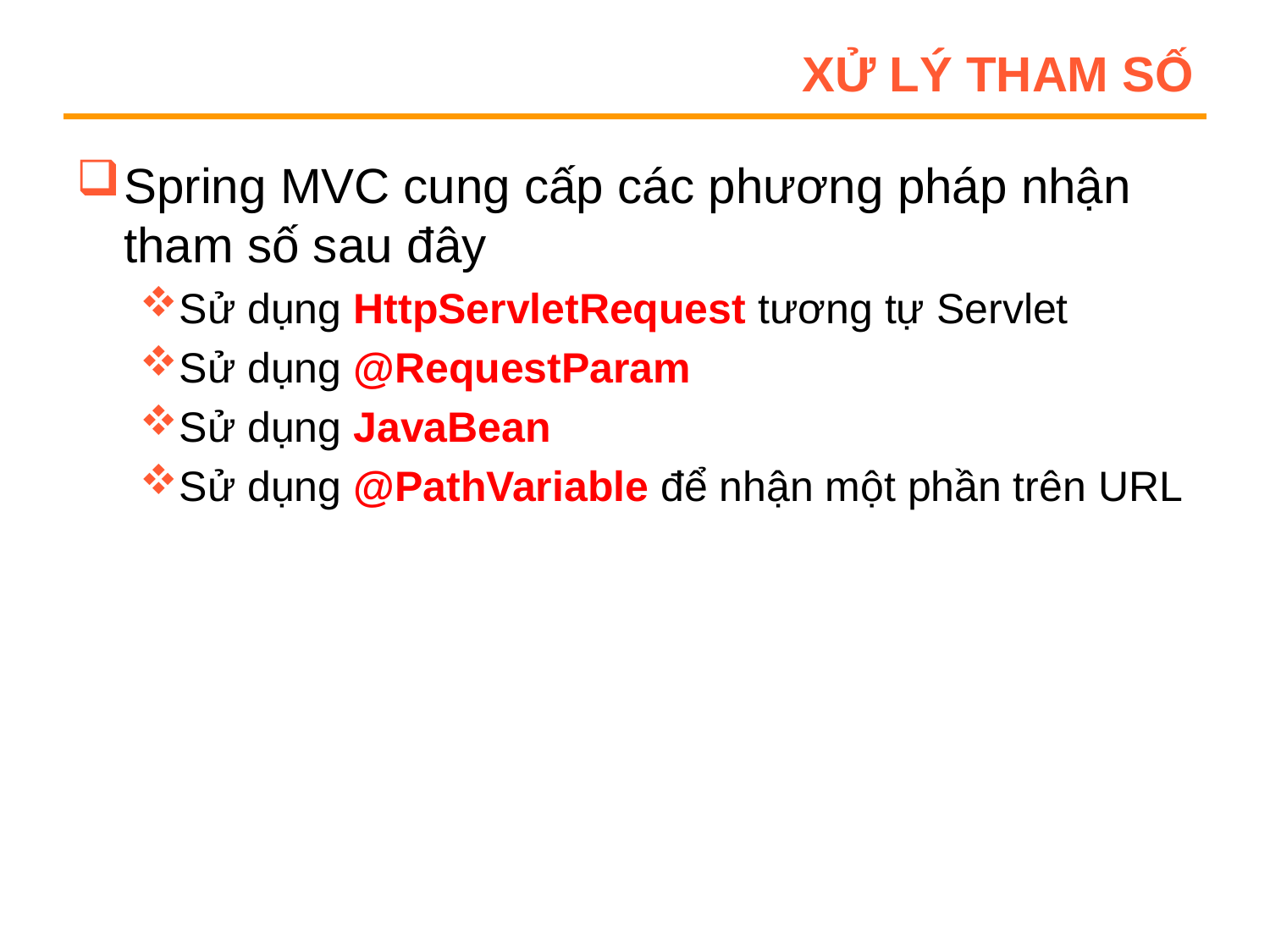

# Xử lý tham số
Spring MVC cung cấp các phương pháp nhận tham số sau đây
Sử dụng HttpServletRequest tương tự Servlet
Sử dụng @RequestParam
Sử dụng JavaBean
Sử dụng @PathVariable để nhận một phần trên URL